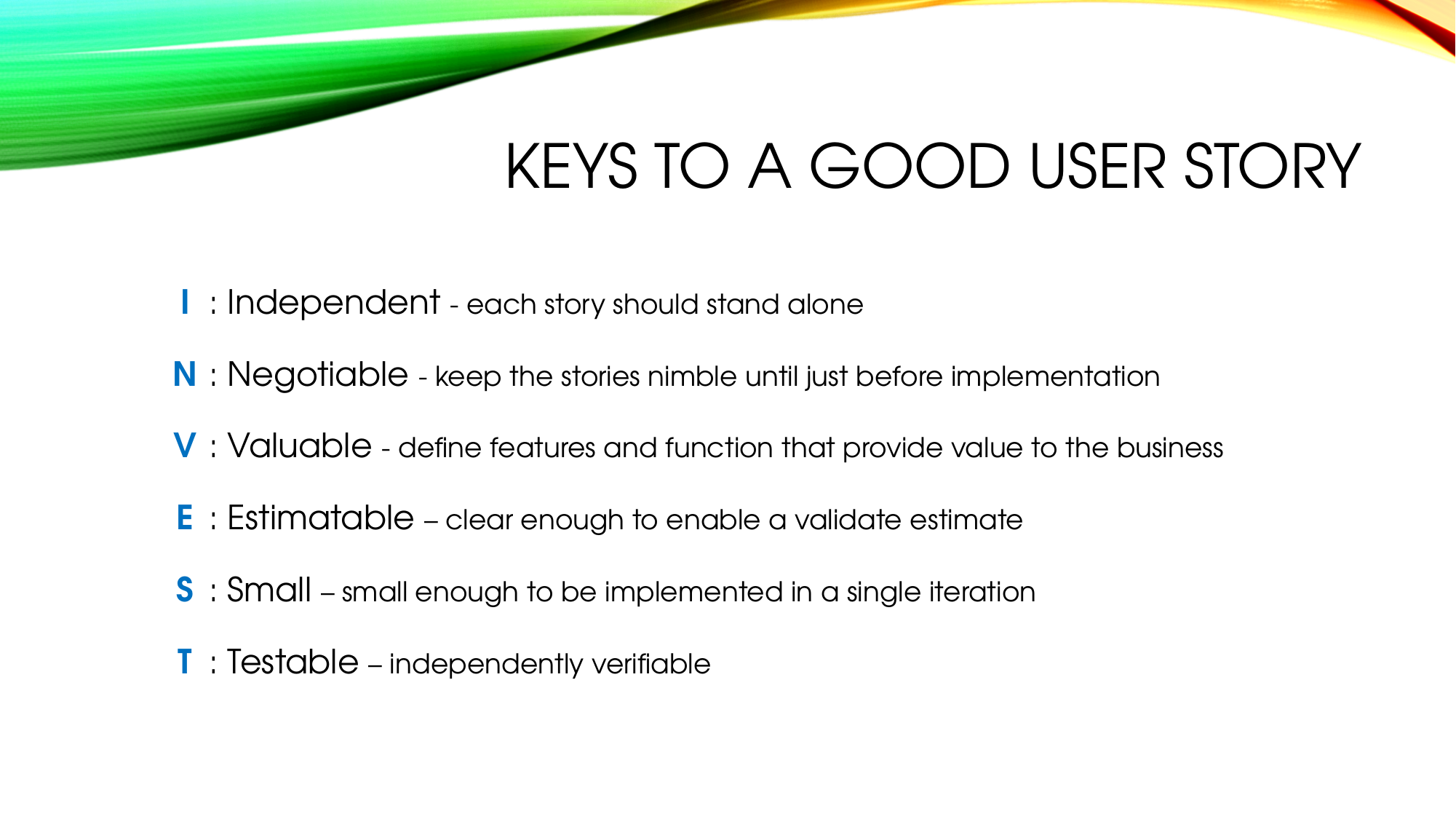

# Keys to a good user story
I
N
V
E
S
T

: Independent - each story should stand alone
: Negotiable - keep the stories nimble until just before implementation
: Valuable - define features and function that provide value to the business
: Estimatable – clear enough to enable a validate estimate
: Small – small enough to be implemented in a single iteration
: Testable – independently verifiable